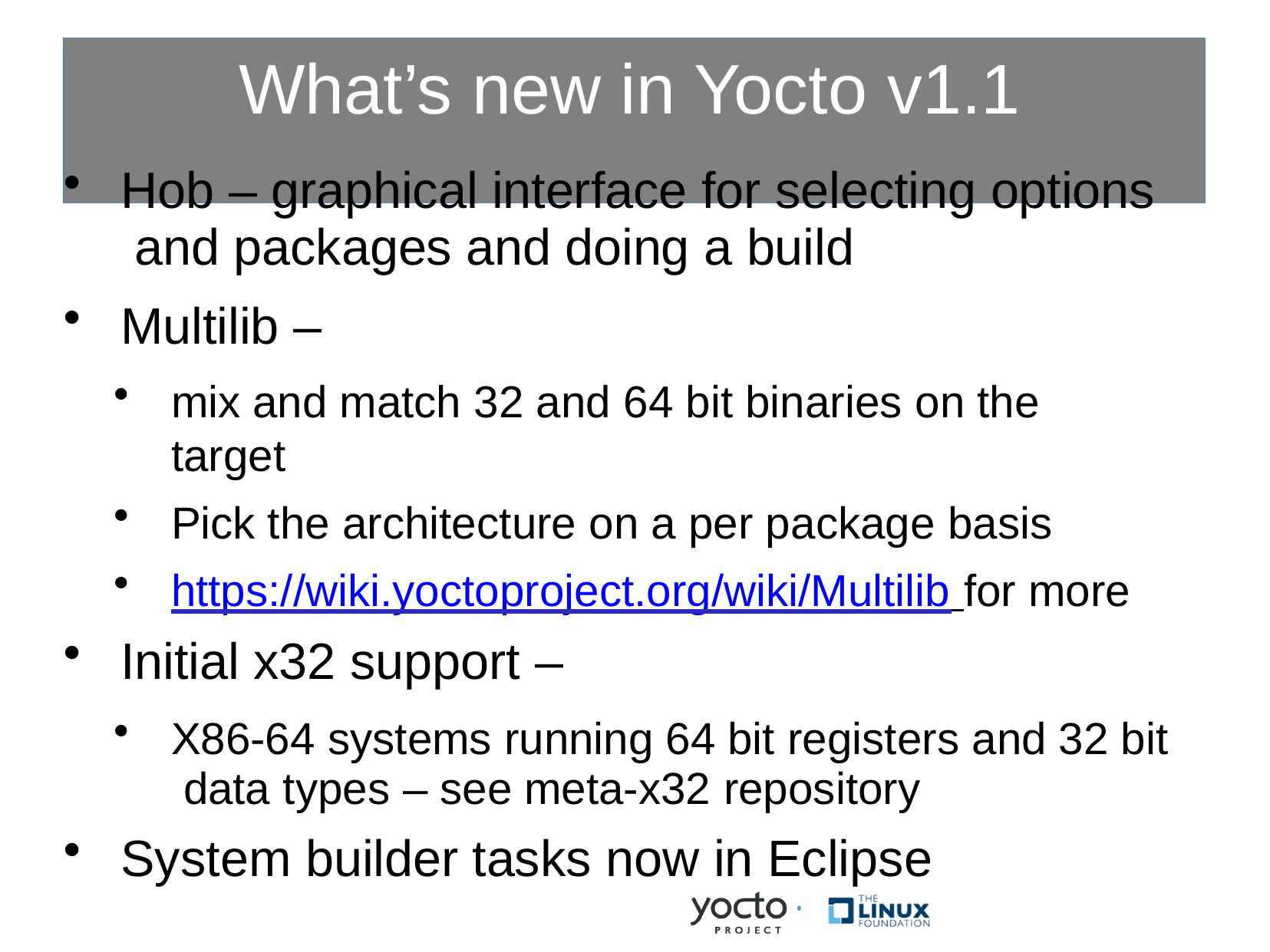

# What’s new in Yocto v1.1
Hob – graphical interface for selecting options  and packages and doing a build
Multilib –
mix and match 32 and 64 bit binaries on the target
Pick the architecture on a per package basis
https://wiki.yoctoproject.org/wiki/Multilib for more
Initial x32 support –
X86-64 systems running 64 bit registers and 32 bit  data types – see meta-x32 repository
System builder tasks now in Eclipse